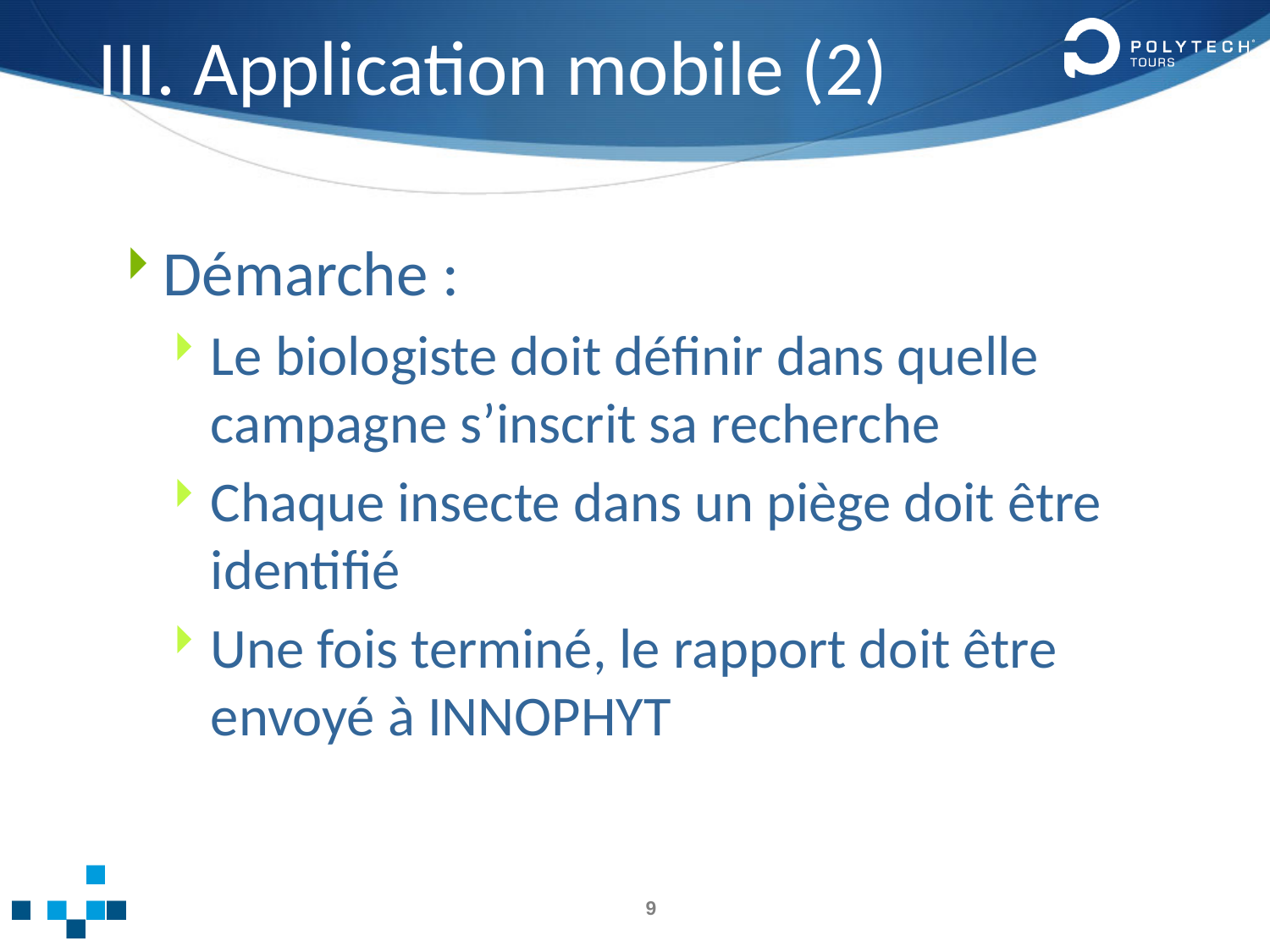

# III. Application mobile (2)
Démarche :
Le biologiste doit définir dans quelle campagne s’inscrit sa recherche
Chaque insecte dans un piège doit être identifié
Une fois terminé, le rapport doit être envoyé à INNOPHYT

9